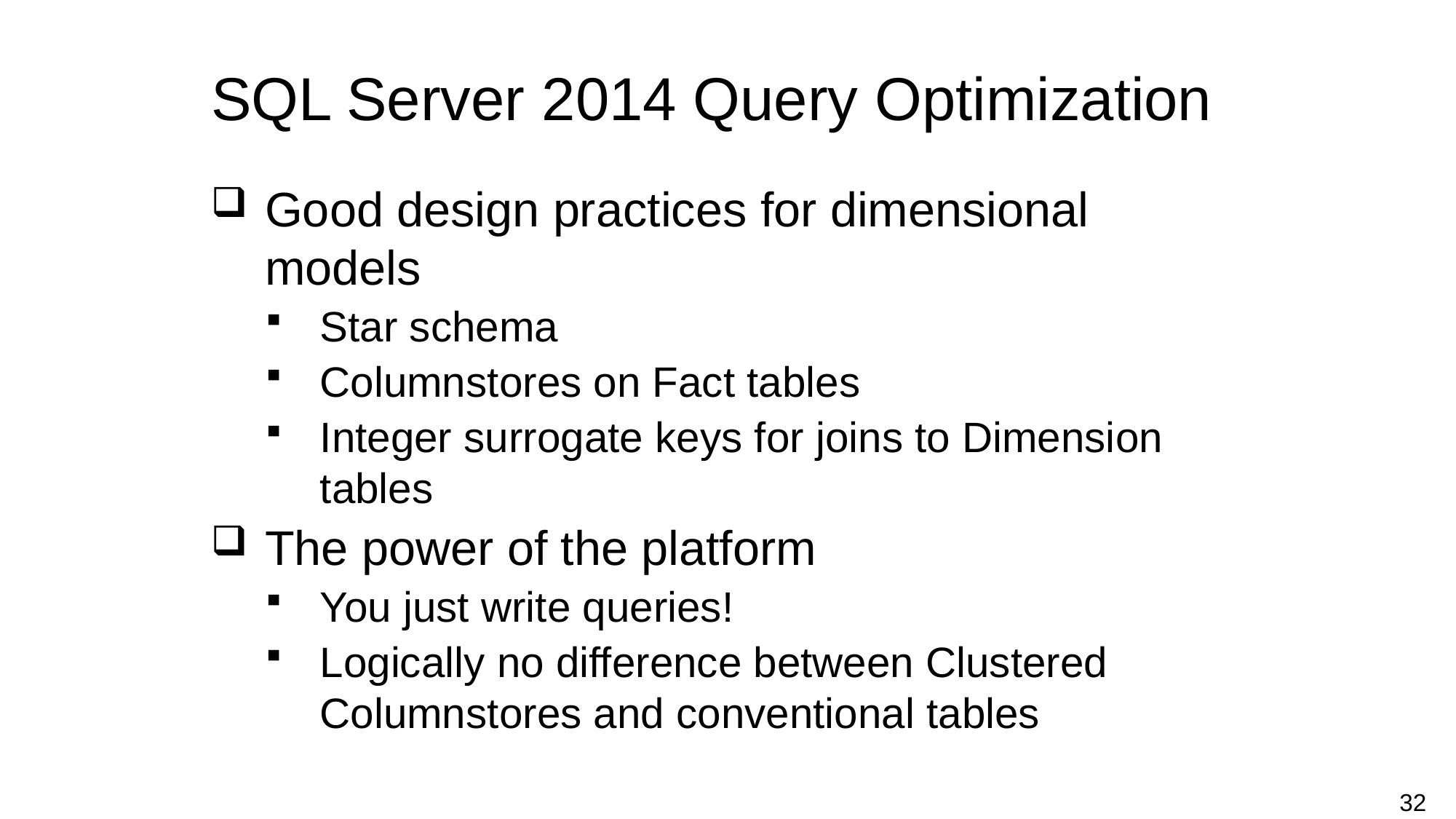

# SQL Server 2014 Query Optimization
Good design practices for dimensional models
Star schema
Columnstores on Fact tables
Integer surrogate keys for joins to Dimension tables
The power of the platform
You just write queries!
Logically no difference between Clustered Columnstores and conventional tables
32